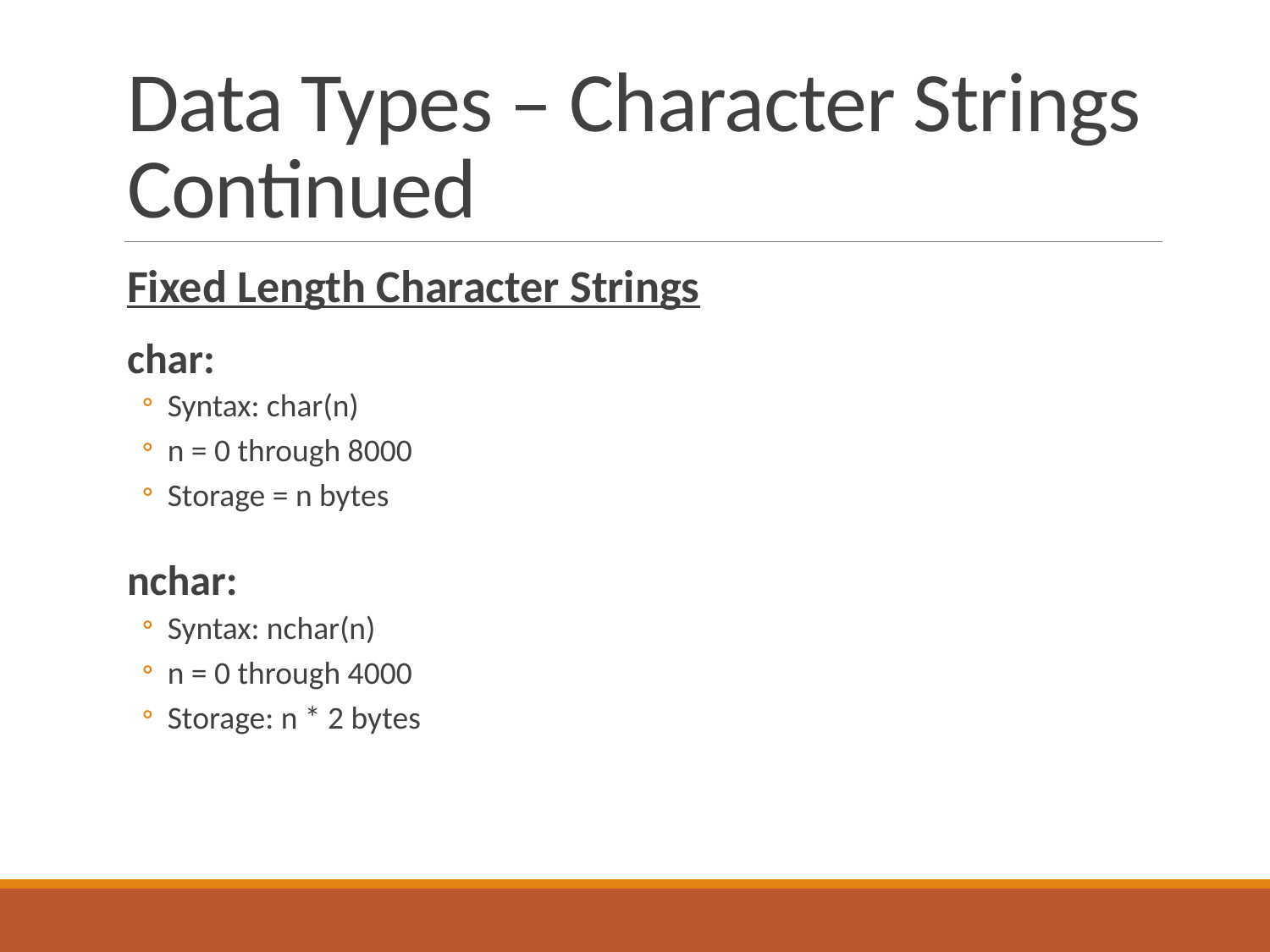

# Data Types – Character Strings Continued
Fixed Length Character Strings
char:
Syntax: char(n)
n = 0 through 8000
Storage = n bytes

nchar:
Syntax: nchar(n)
n = 0 through 4000
Storage: n * 2 bytes